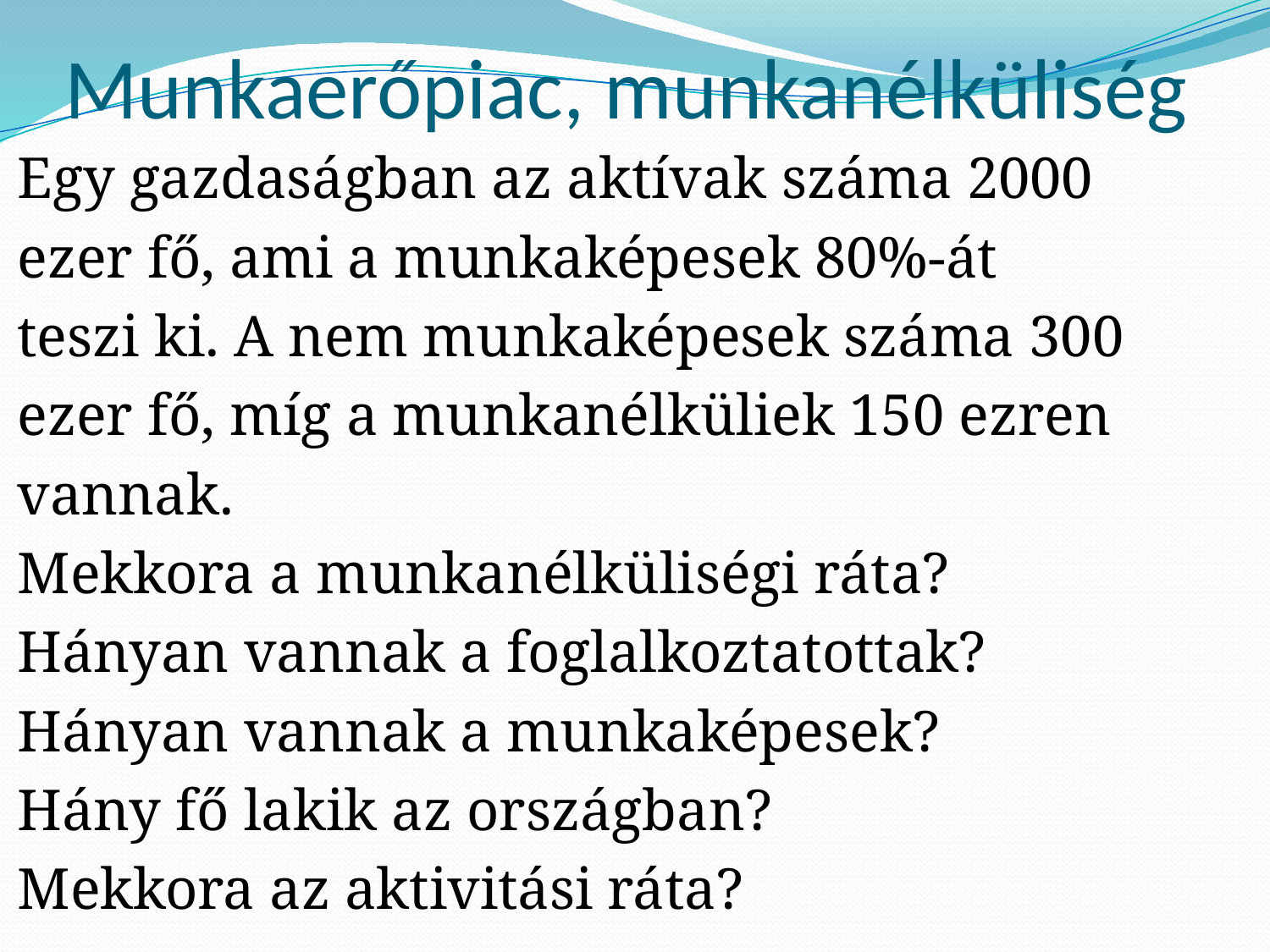

# Munkaerőpiac, munkanélküliség
Egy gazdaságban az aktívak száma 2000
ezer fő, ami a munkaképesek 80%-át
teszi ki. A nem munkaképesek száma 300
ezer fő, míg a munkanélküliek 150 ezren
vannak.
Mekkora a munkanélküliségi ráta?
Hányan vannak a foglalkoztatottak?
Hányan vannak a munkaképesek?
Hány fő lakik az országban?
Mekkora az aktivitási ráta?